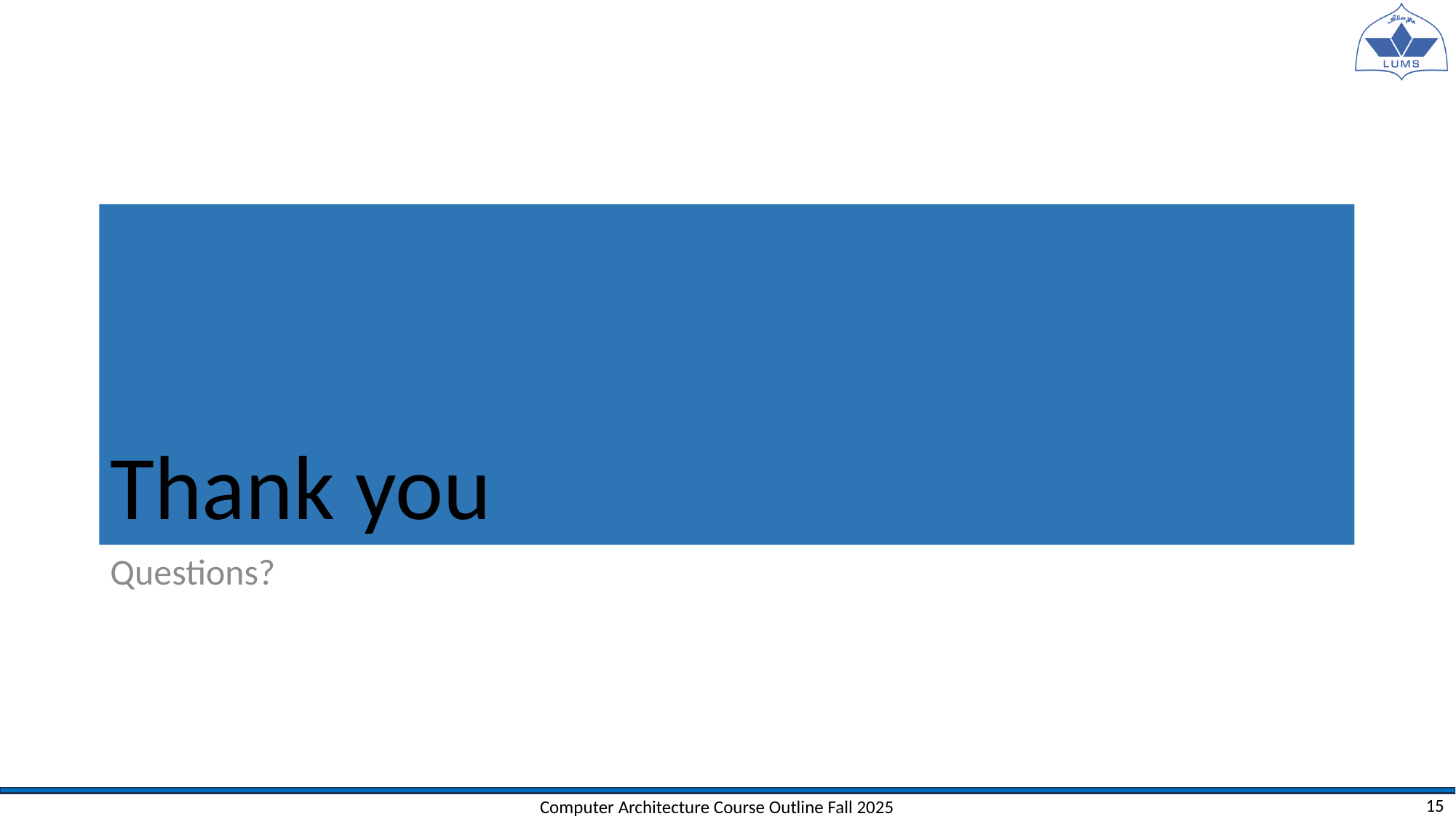

# Thank you
Questions?
Computer Architecture Course Outline Fall 2025
15